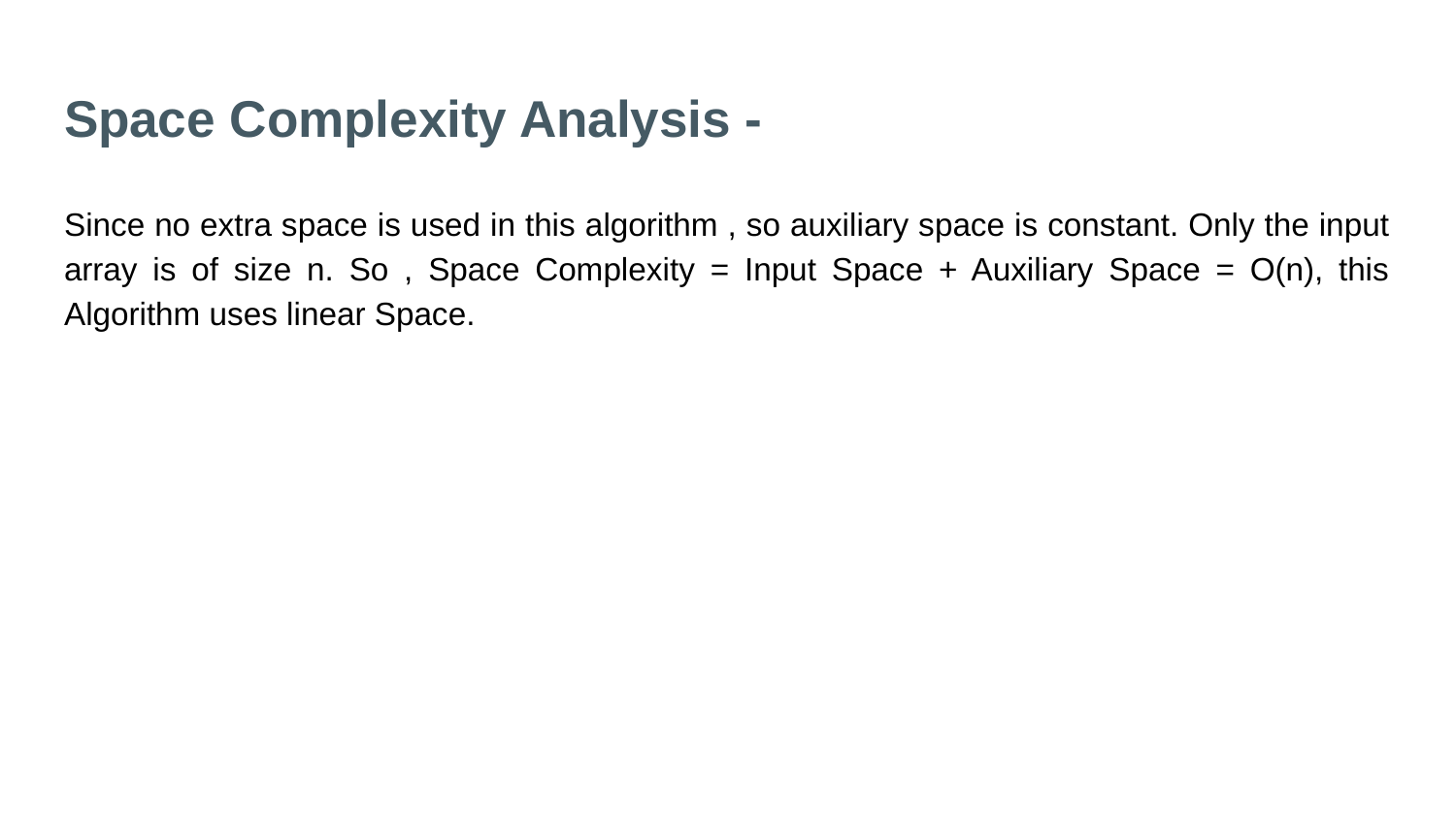

# Space Complexity Analysis -
Since no extra space is used in this algorithm , so auxiliary space is constant. Only the input array is of size n. So , Space Complexity = Input Space + Auxiliary Space = O(n), this Algorithm uses linear Space.